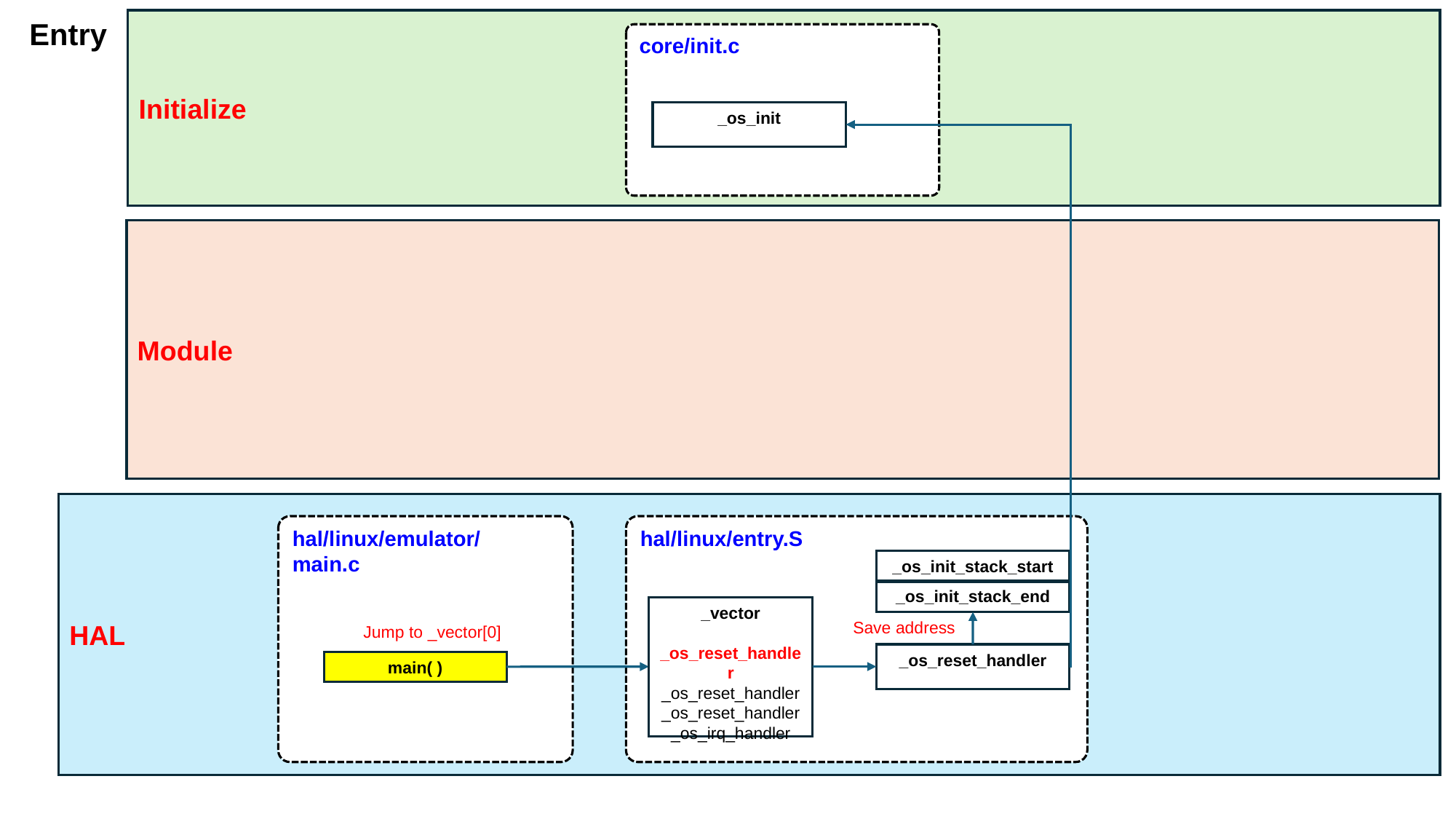

Entry
Initialize
core/init.c
_os_init
Module
HAL
hal/linux/emulator/
main.c
hal/linux/entry.S
_os_init_stack_start
_os_init_stack_end
_vector

_os_reset_handler
_os_reset_handler
_os_reset_handler
_os_irq_handler
Save address
Jump to _vector[0]
_os_reset_handler
main( )